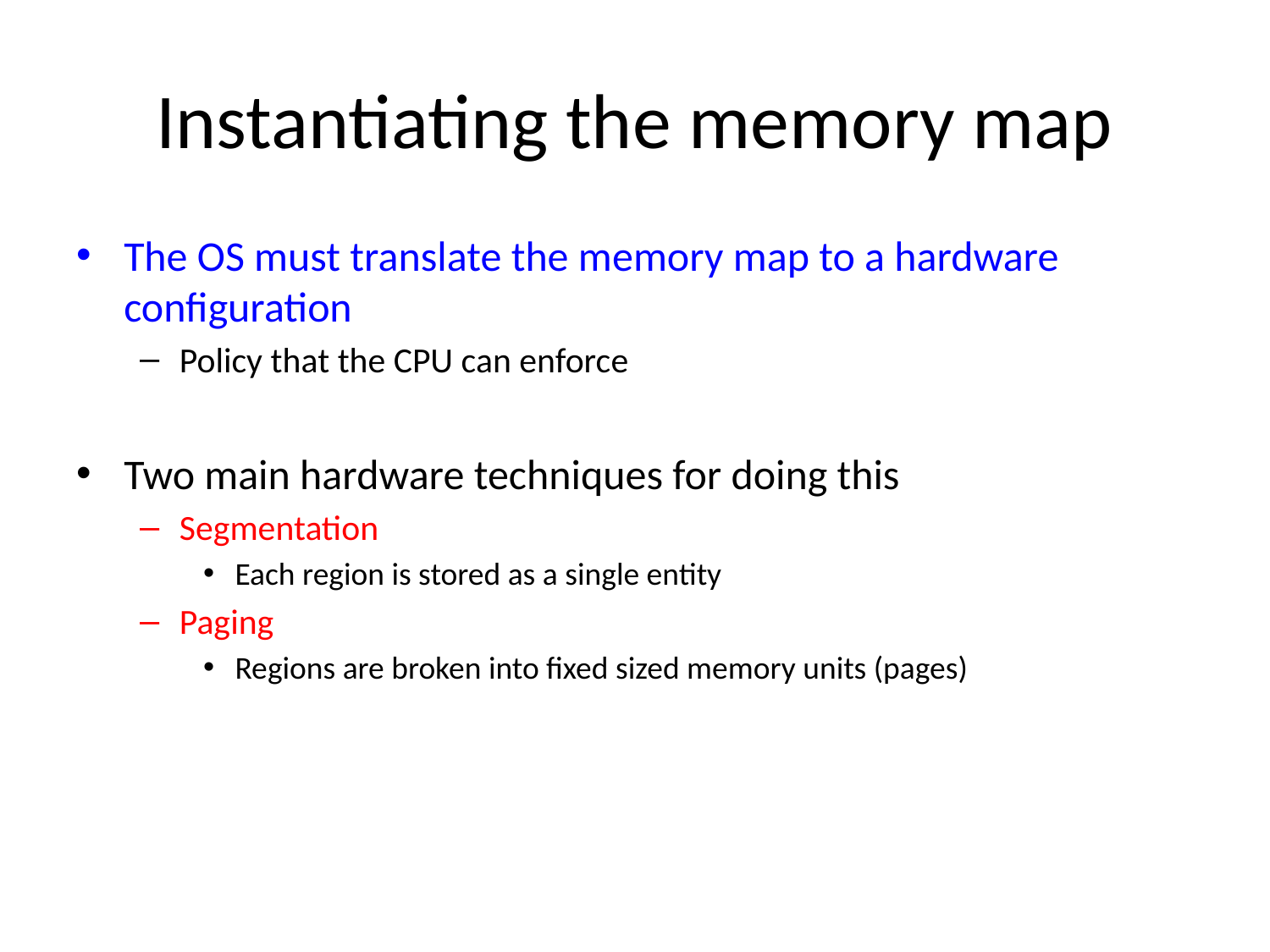

# Instantiating the memory map
The OS must translate the memory map to a hardware configuration
Policy that the CPU can enforce

Two main hardware techniques for doing this
Segmentation
Each region is stored as a single entity
Paging
Regions are broken into fixed sized memory units (pages)